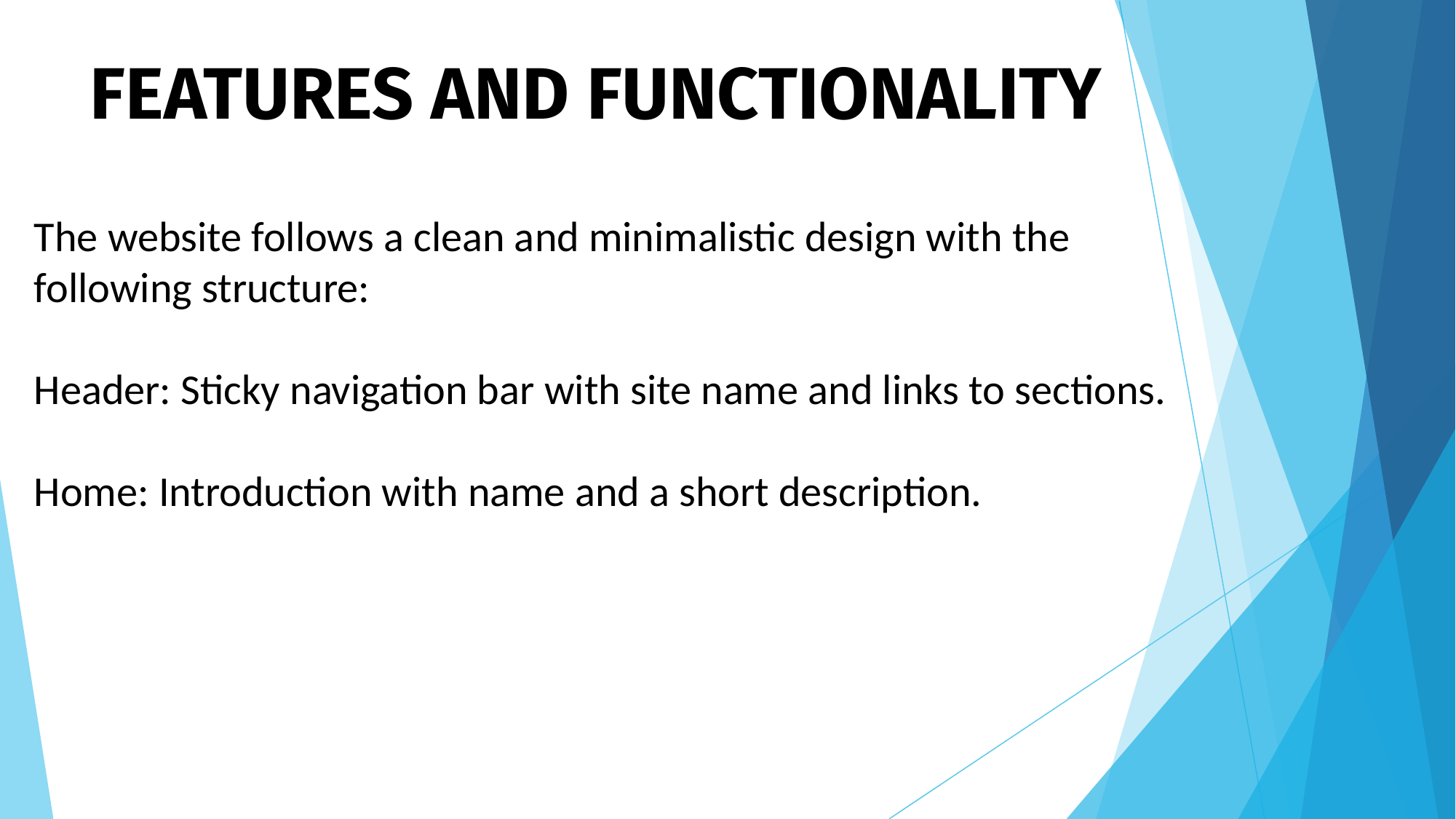

# FEATURES AND FUNCTIONALITY
The website follows a clean and minimalistic design with the following structure:

Header: Sticky navigation bar with site name and links to sections.

Home: Introduction with name and a short description.